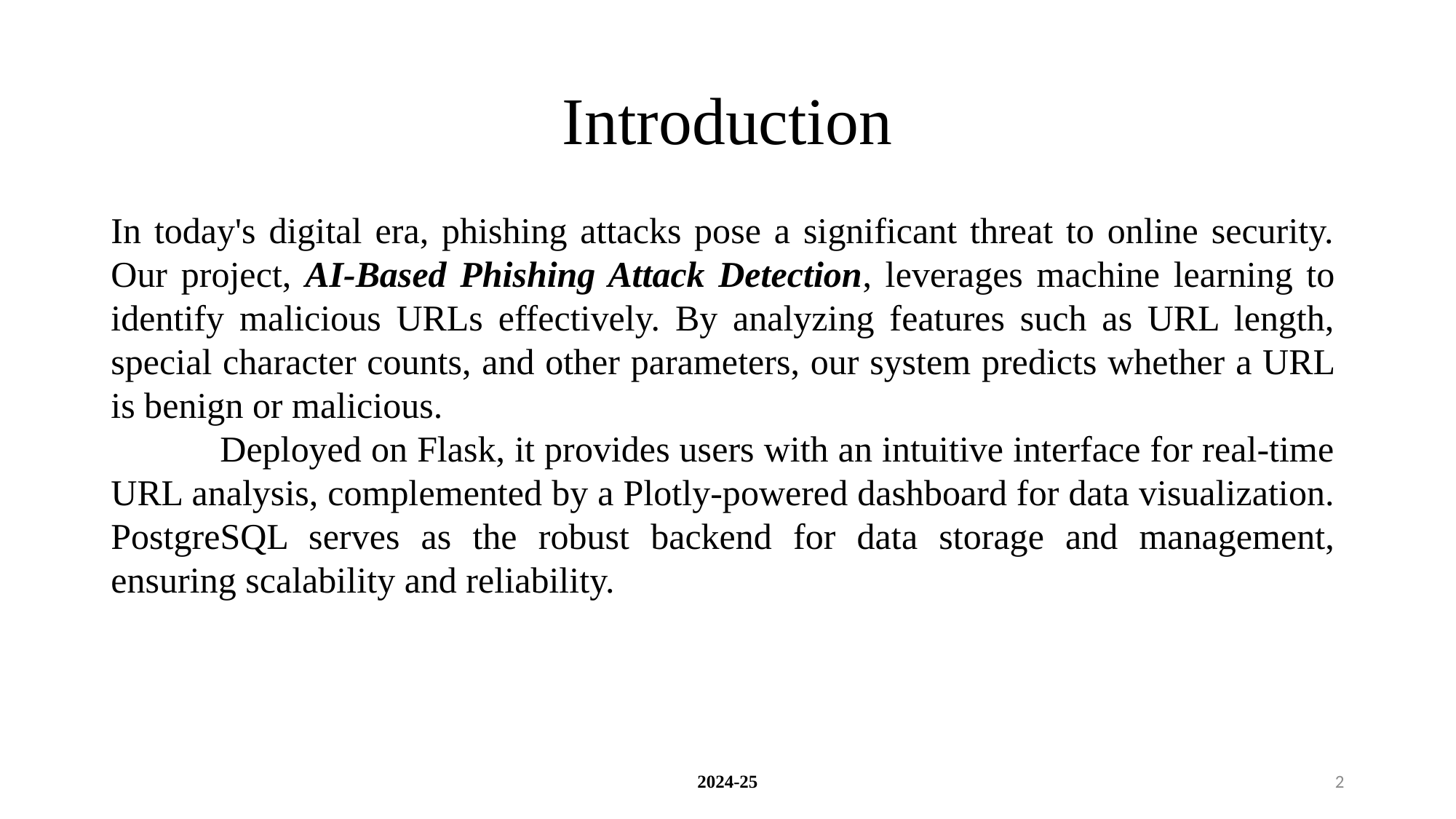

# Introduction
In today's digital era, phishing attacks pose a significant threat to online security. Our project, AI-Based Phishing Attack Detection, leverages machine learning to identify malicious URLs effectively. By analyzing features such as URL length, special character counts, and other parameters, our system predicts whether a URL is benign or malicious.
	Deployed on Flask, it provides users with an intuitive interface for real-time URL analysis, complemented by a Plotly-powered dashboard for data visualization. PostgreSQL serves as the robust backend for data storage and management, ensuring scalability and reliability.

2024-25
2